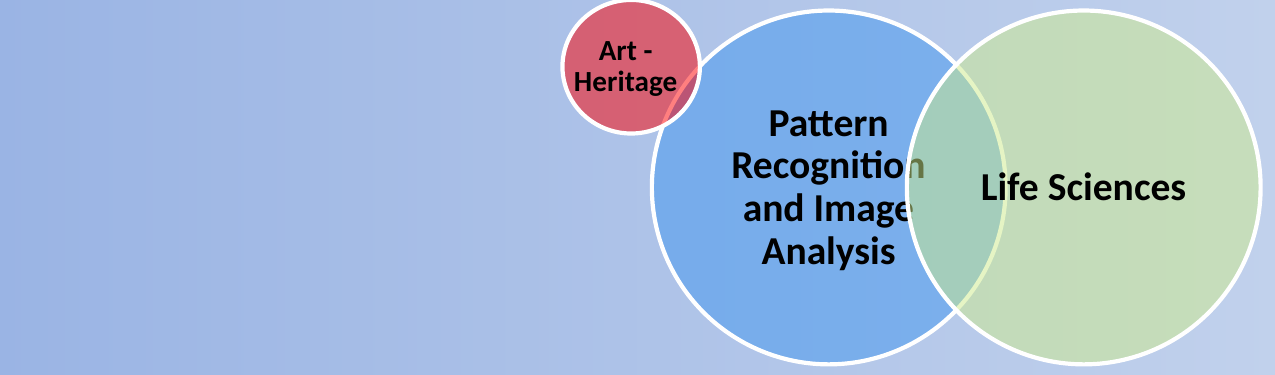

Art - Heritage
Pattern Recognition and Image Analysis
Life Sciences